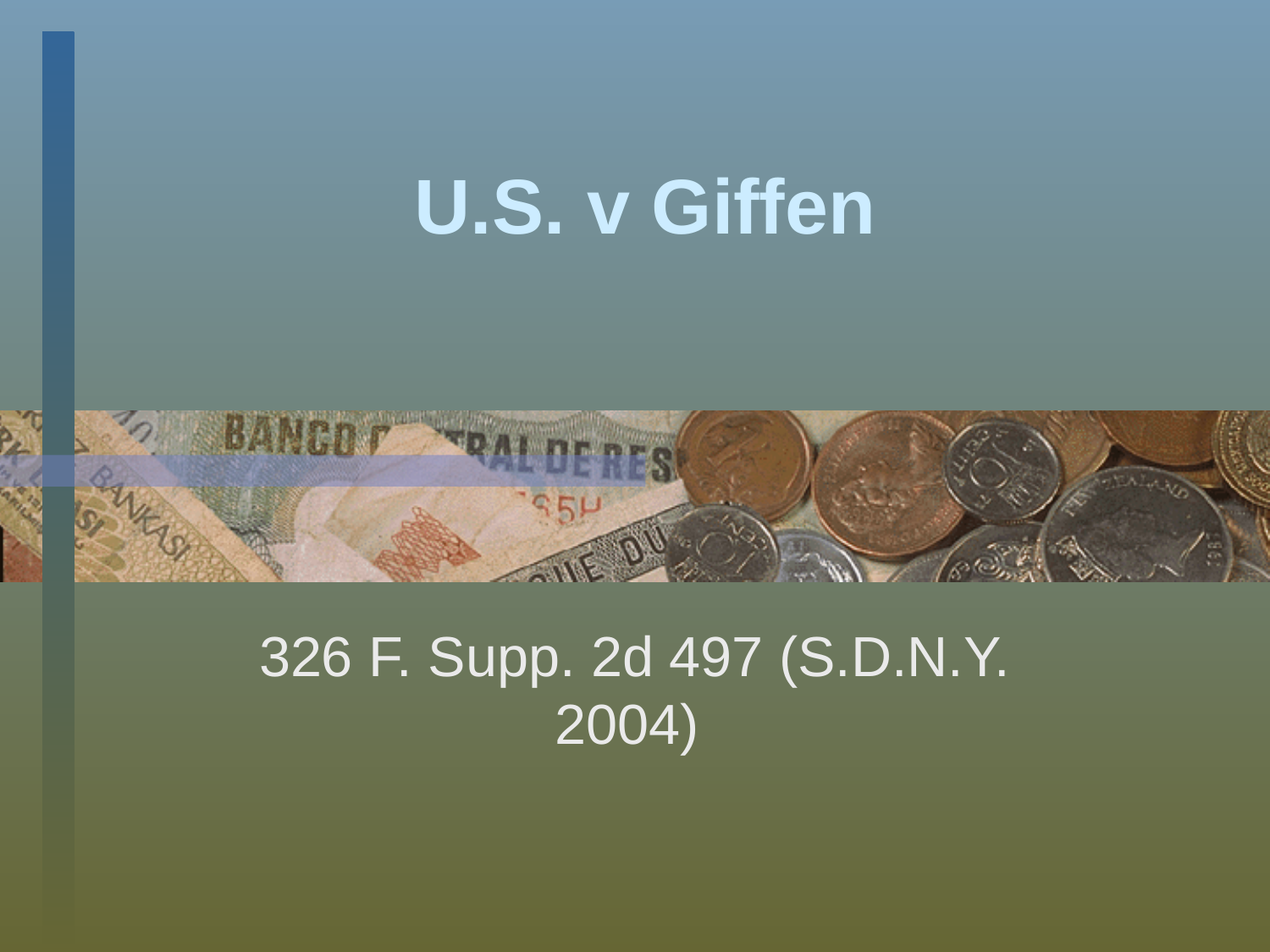

# U.S. v Giffen
326 F. Supp. 2d 497 (S.D.N.Y. 2004)